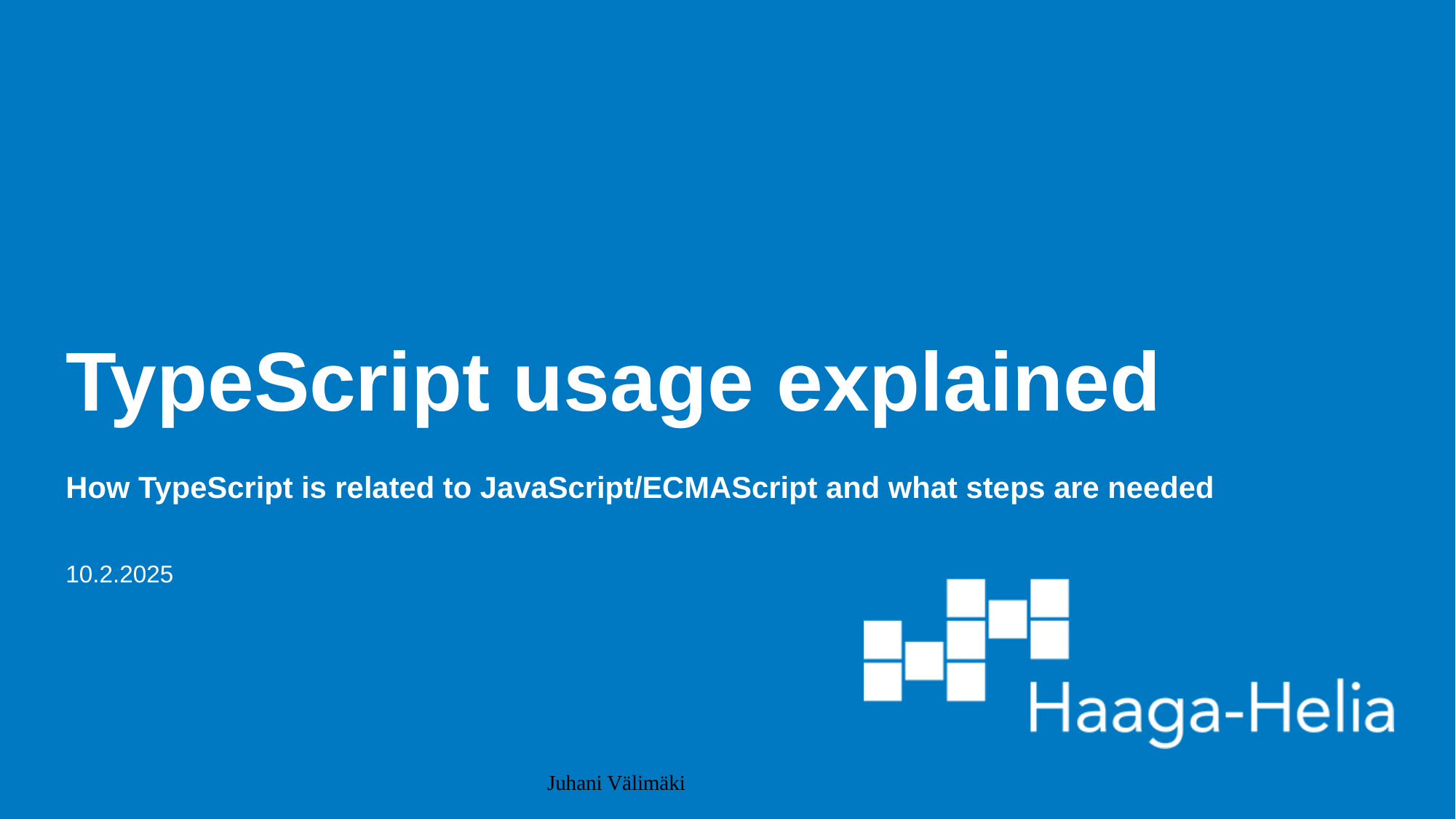

# TypeScript usage explained
How TypeScript is related to JavaScript/ECMAScript and what steps are needed
10.2.2025
Juhani Välimäki